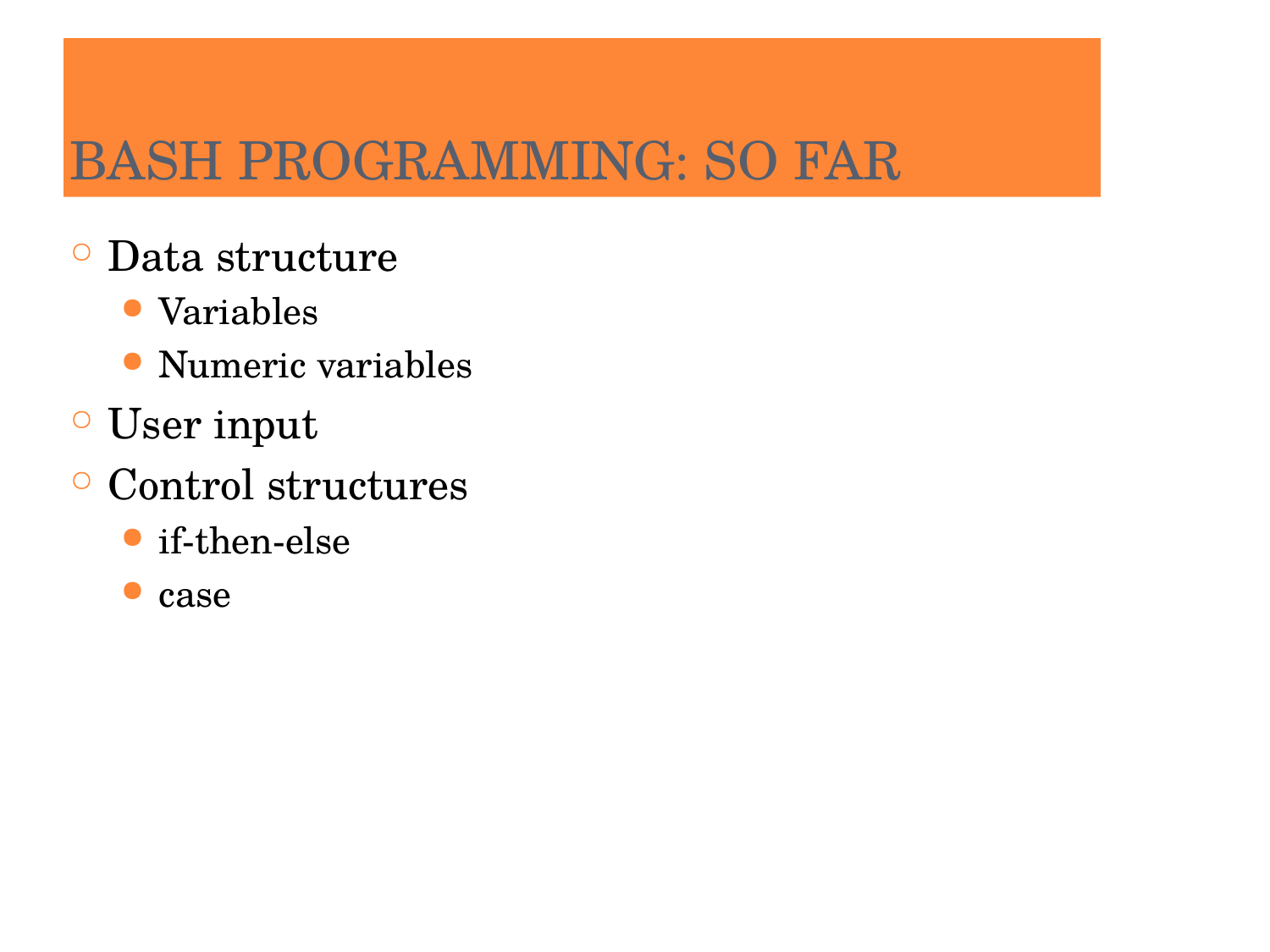

BASH PROGRAMMING: SO FAR
Data structure
Variables
Numeric variables
User input
Control structures
if-then-else
case
28